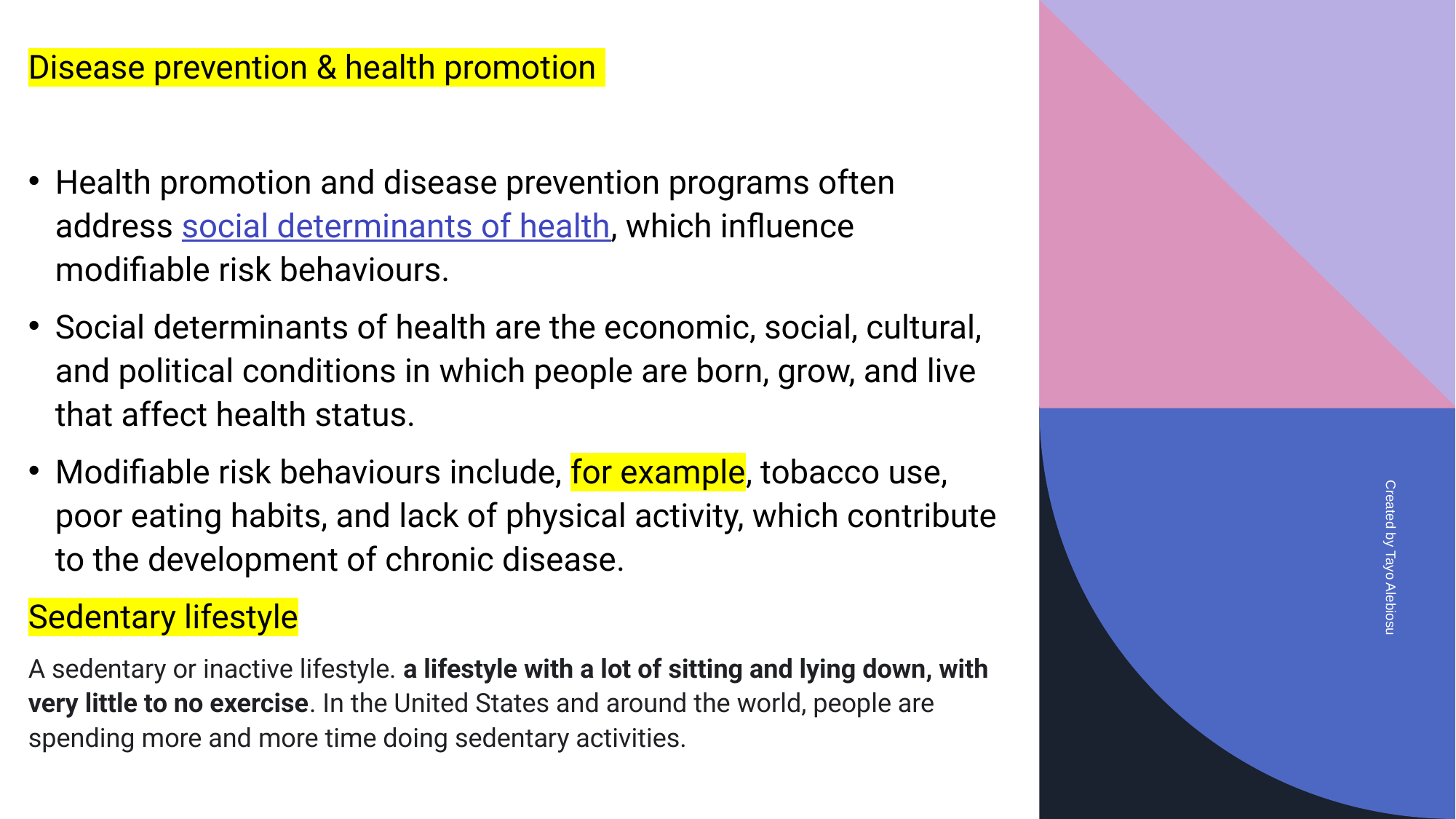

Disease prevention & health promotion

Health promotion and disease prevention programs often address social determinants of health, which influence modifiable risk behaviours.
Social determinants of health are the economic, social, cultural, and political conditions in which people are born, grow, and live that affect health status.
Modifiable risk behaviours include, for example, tobacco use, poor eating habits, and lack of physical activity, which contribute to the development of chronic disease.
Sedentary lifestyle
A sedentary or inactive lifestyle. a lifestyle with a lot of sitting and lying down, with very little to no exercise. In the United States and around the world, people are spending more and more time doing sedentary activities.

Created by Tayo Alebiosu